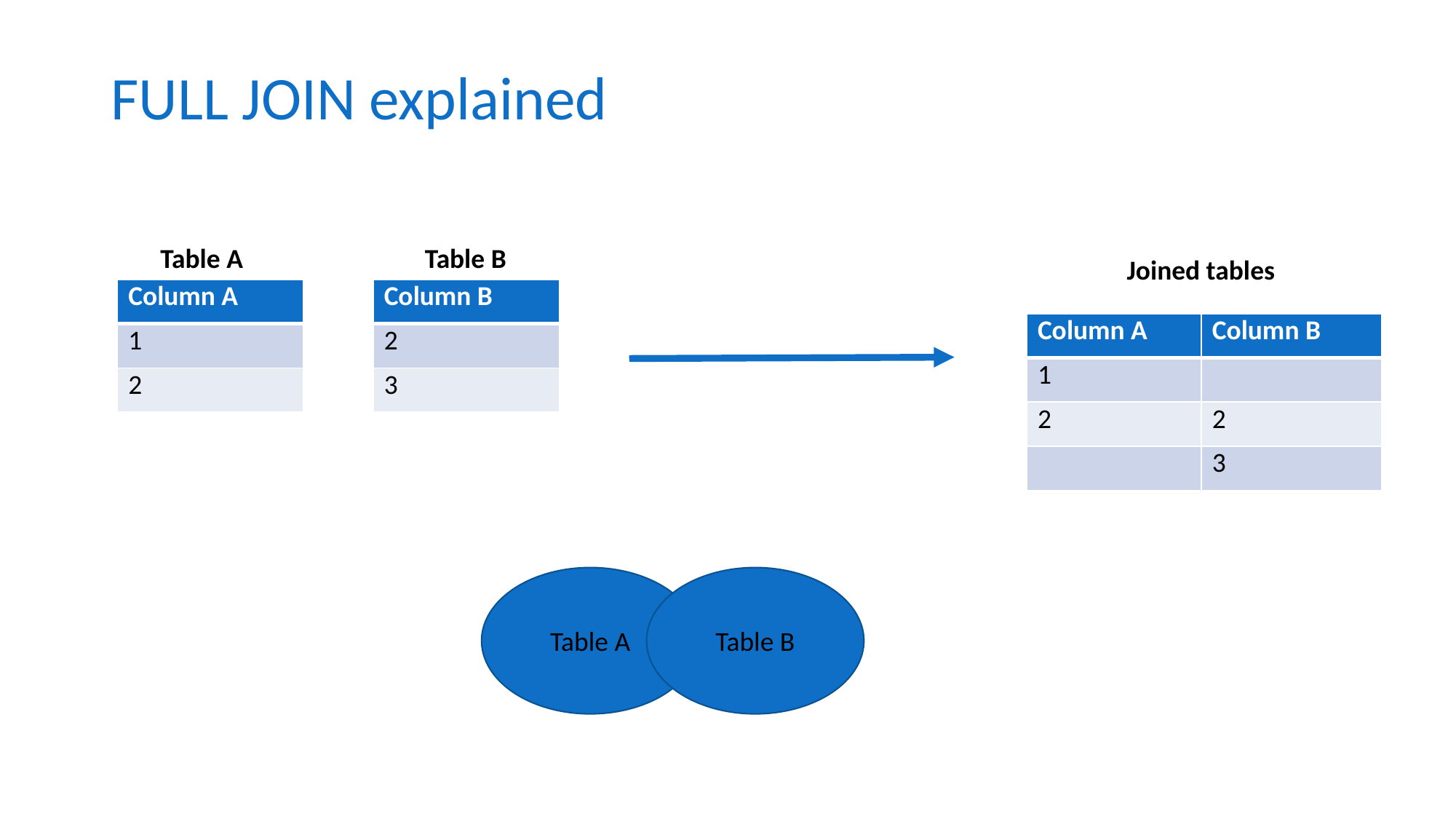

# FULL JOIN explained
Table A
Table B
Joined tables
| Column A |
| --- |
| 1 |
| 2 |
| Column B |
| --- |
| 2 |
| 3 |
| Column A | Column B |
| --- | --- |
| 1 |  |
| 2 | 2 |
|  | 3 |
Table A
Table B